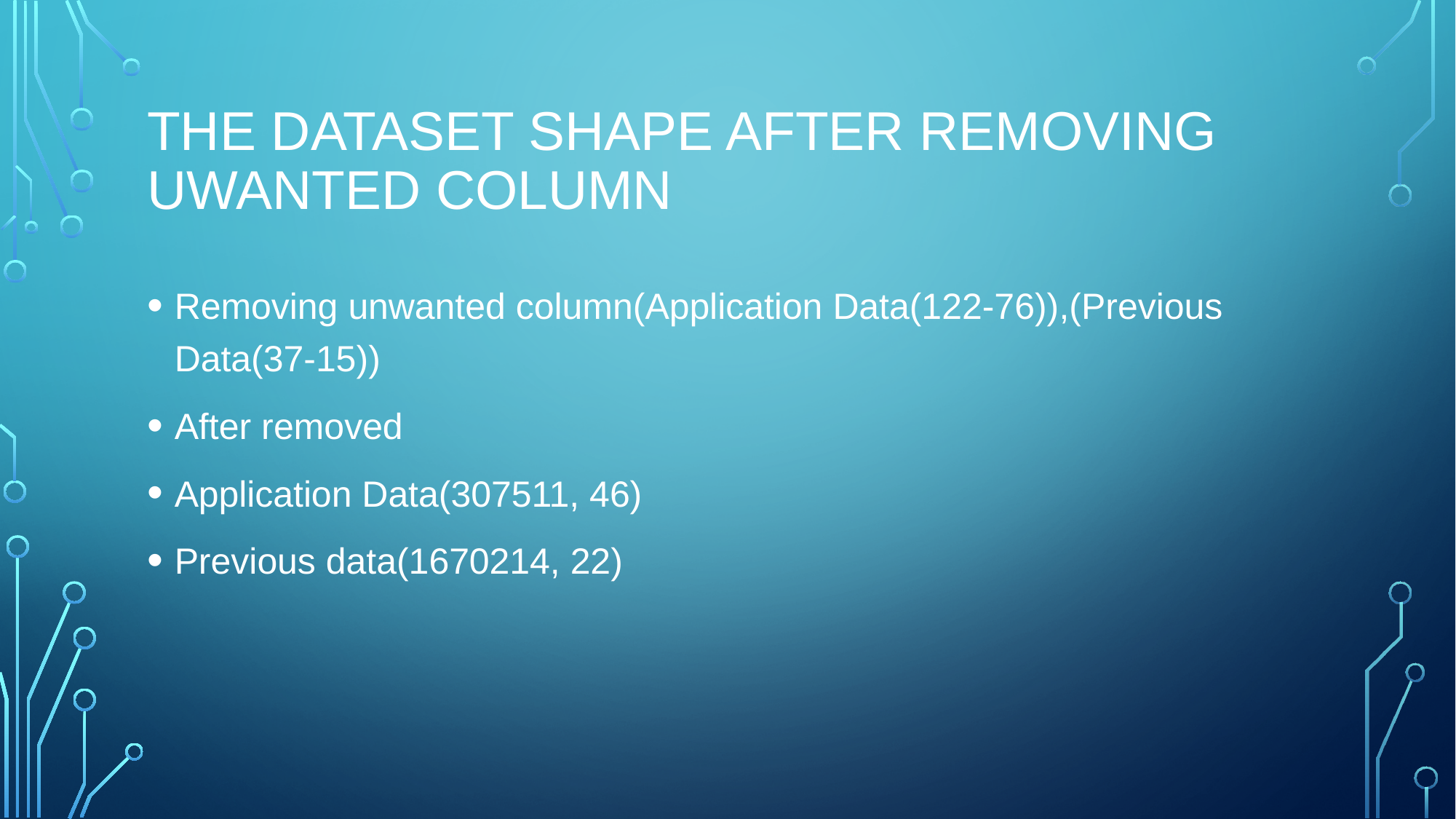

# The dataset shape after removing uwanted column
Removing unwanted column(Application Data(122-76)),(Previous Data(37-15))
After removed
Application Data(307511, 46)
Previous data(1670214, 22)